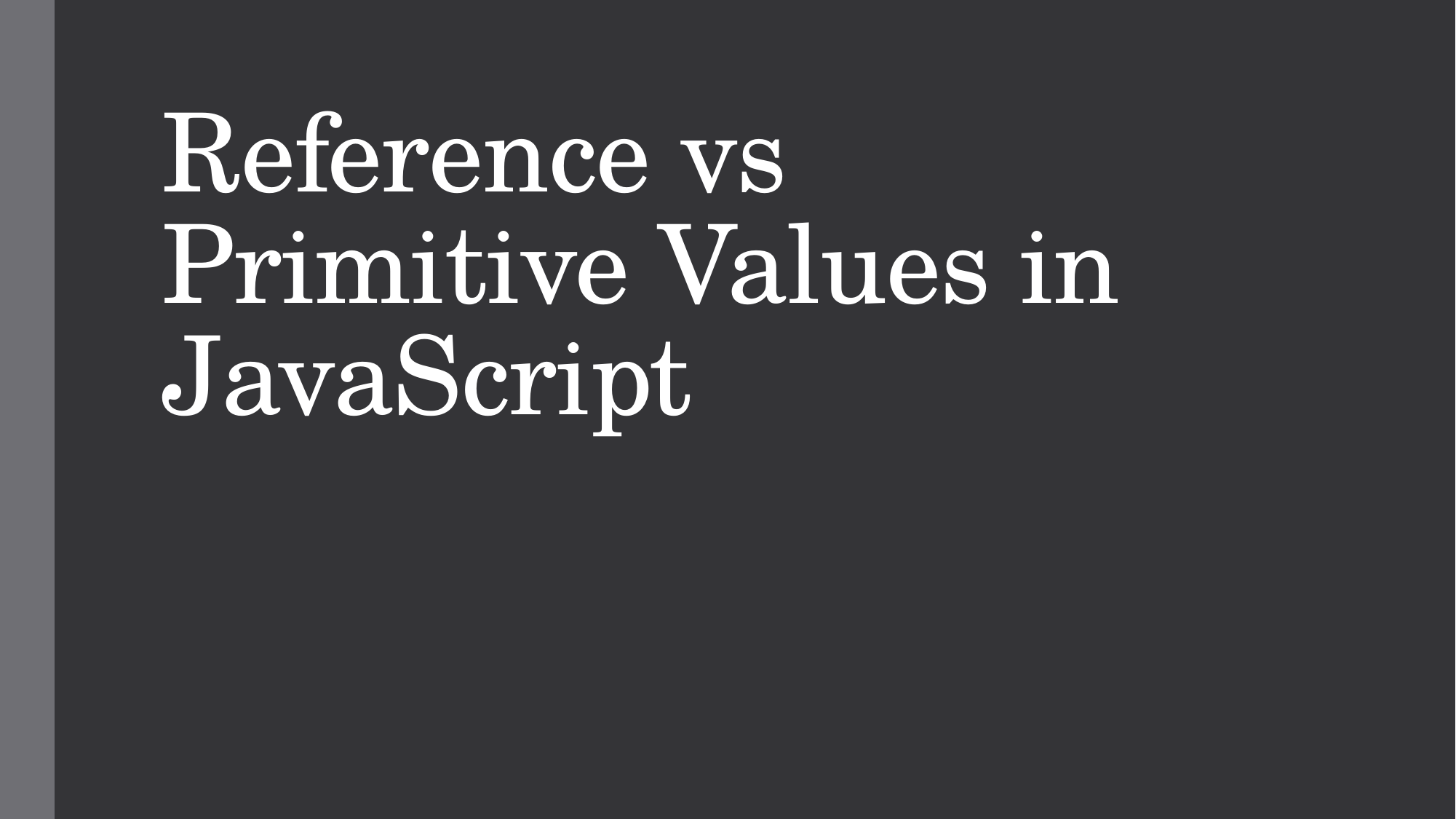

# Reference vs Primitive Values in JavaScript